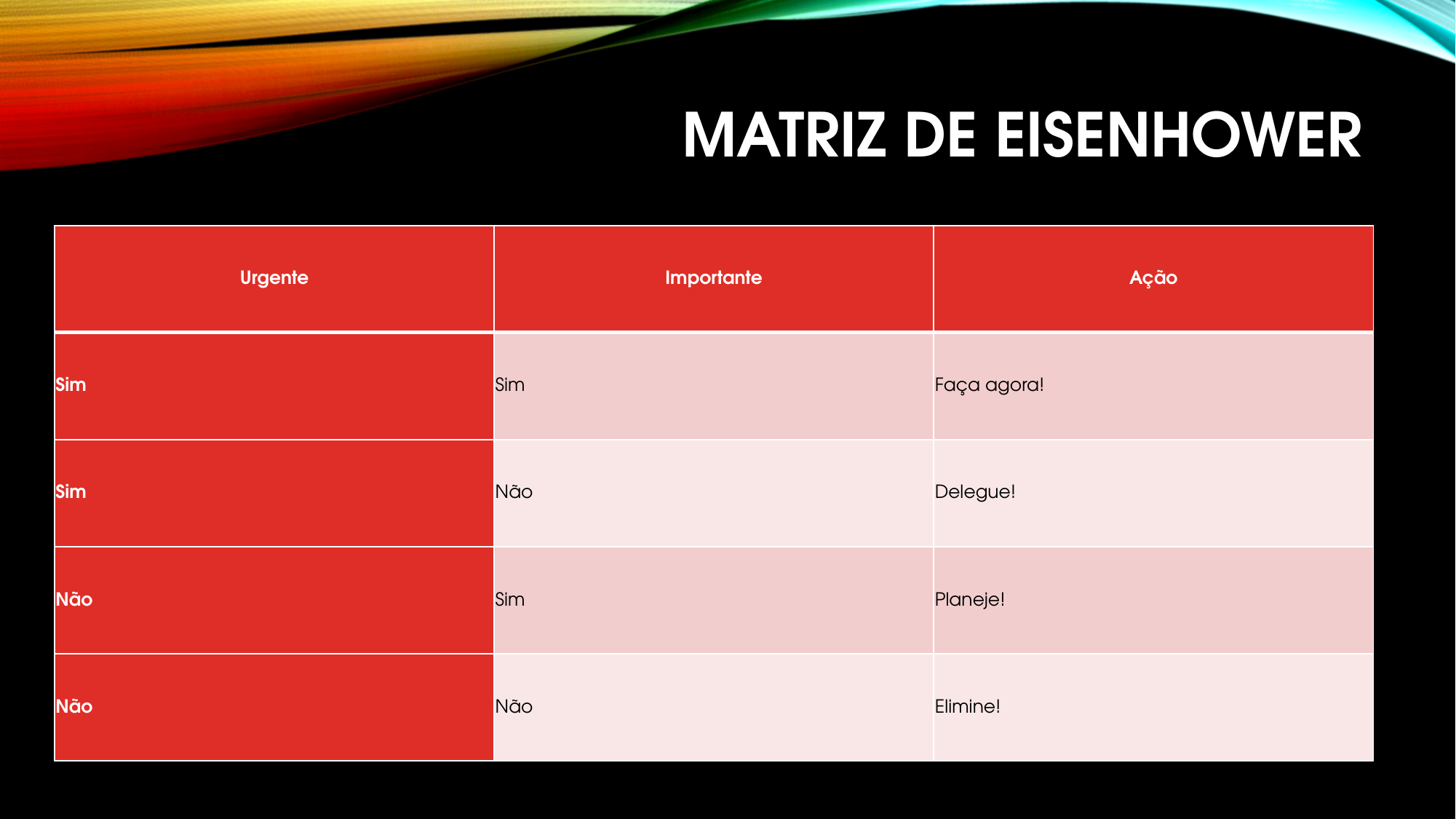

# Matriz de Eisenhower
| Urgente | Importante | Ação |
| --- | --- | --- |
| Sim | Sim | Faça agora! |
| Sim | Não | Delegue! |
| Não | Sim | Planeje! |
| Não | Não | Elimine! |